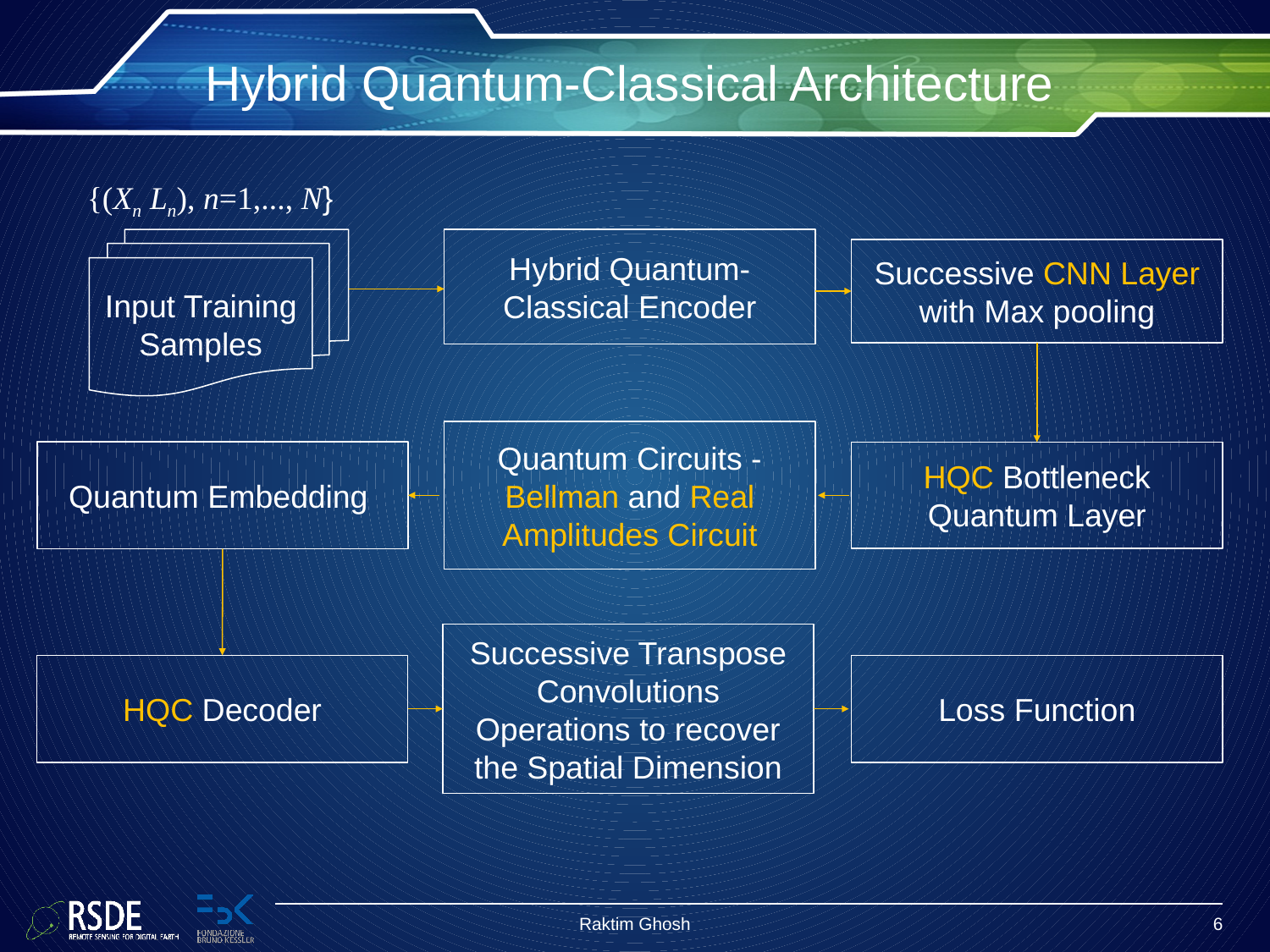

# Hybrid Quantum-Classical Architecture
{(Xn Ln), n=1,..., N}
Input Training
Samples
Hybrid Quantum-Classical Encoder
Successive CNN Layer with Max pooling
Quantum Circuits - Bellman and Real Amplitudes Circuit
Quantum Embedding
HQC Bottleneck Quantum Layer
Successive Transpose Convolutions Operations to recover the Spatial Dimension
HQC Decoder
Loss Function
Raktim Ghosh
6